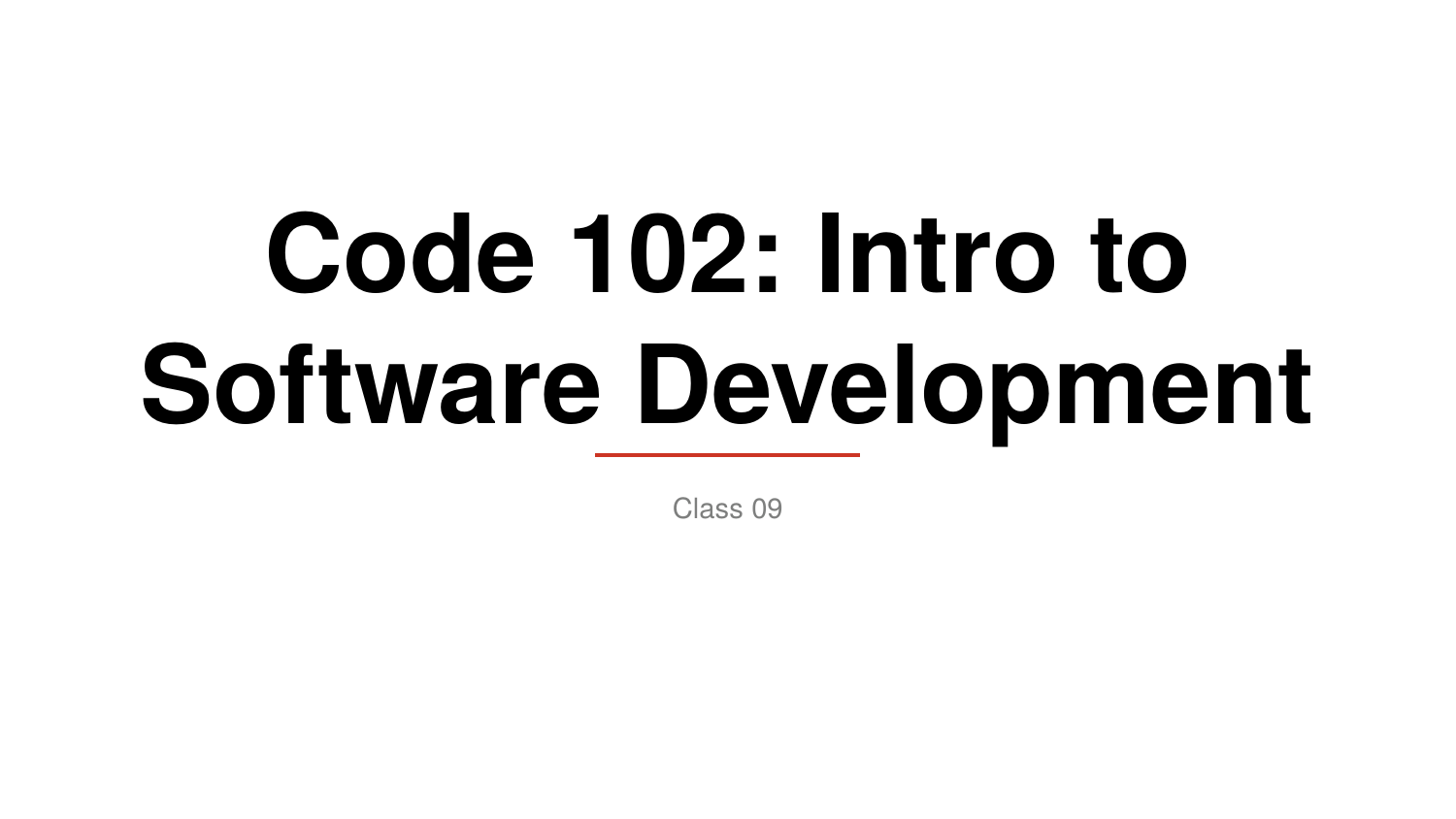

Code 102: Intro to Software Development
Class 09